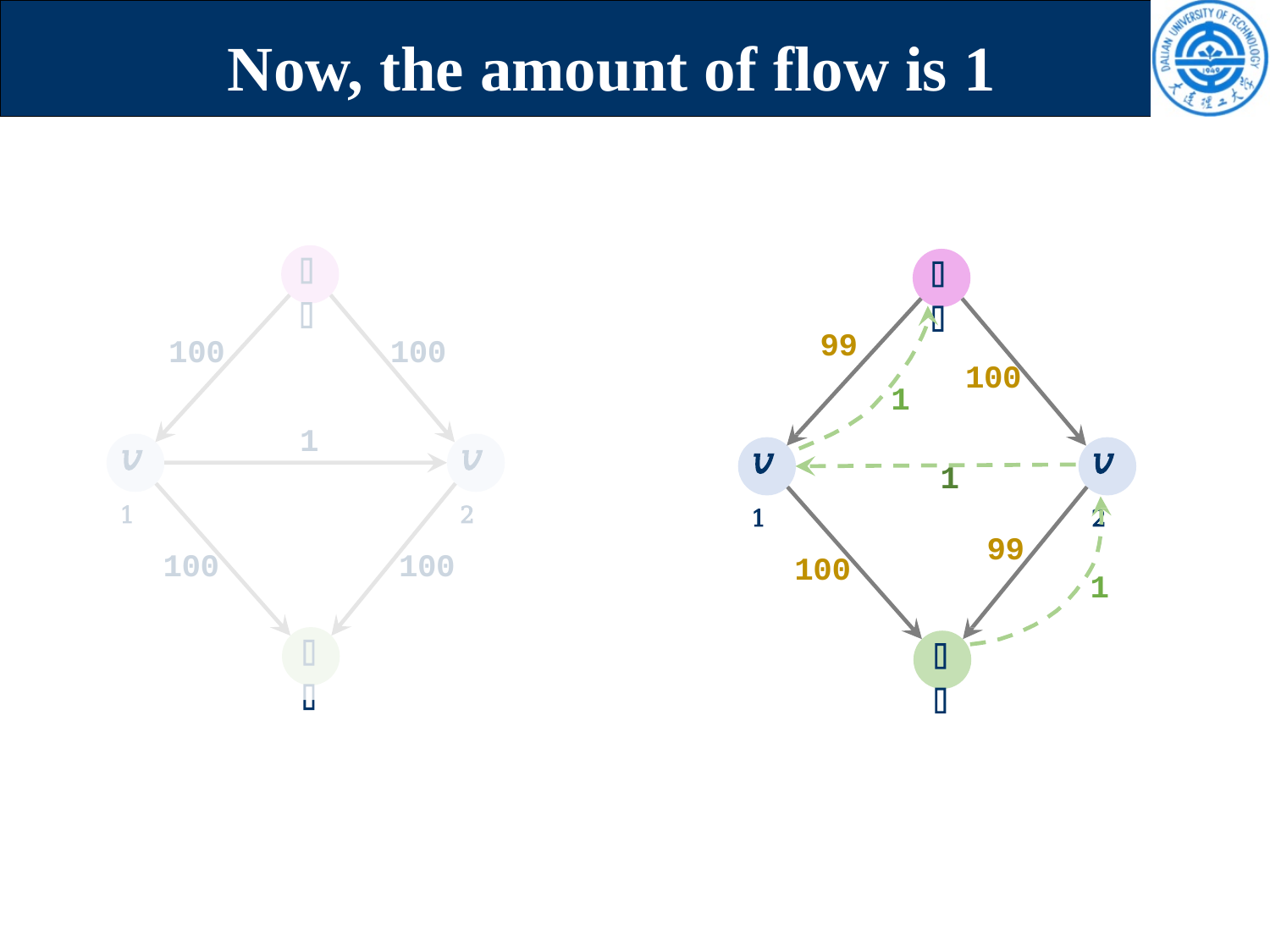

# Now, the amount of flow is 1

𝑠

𝑠

99
100
100
100
1
1
𝑣1
𝑣2

𝑣2
𝑣1

1

99
100
100
100
1
𝑡
𝑡